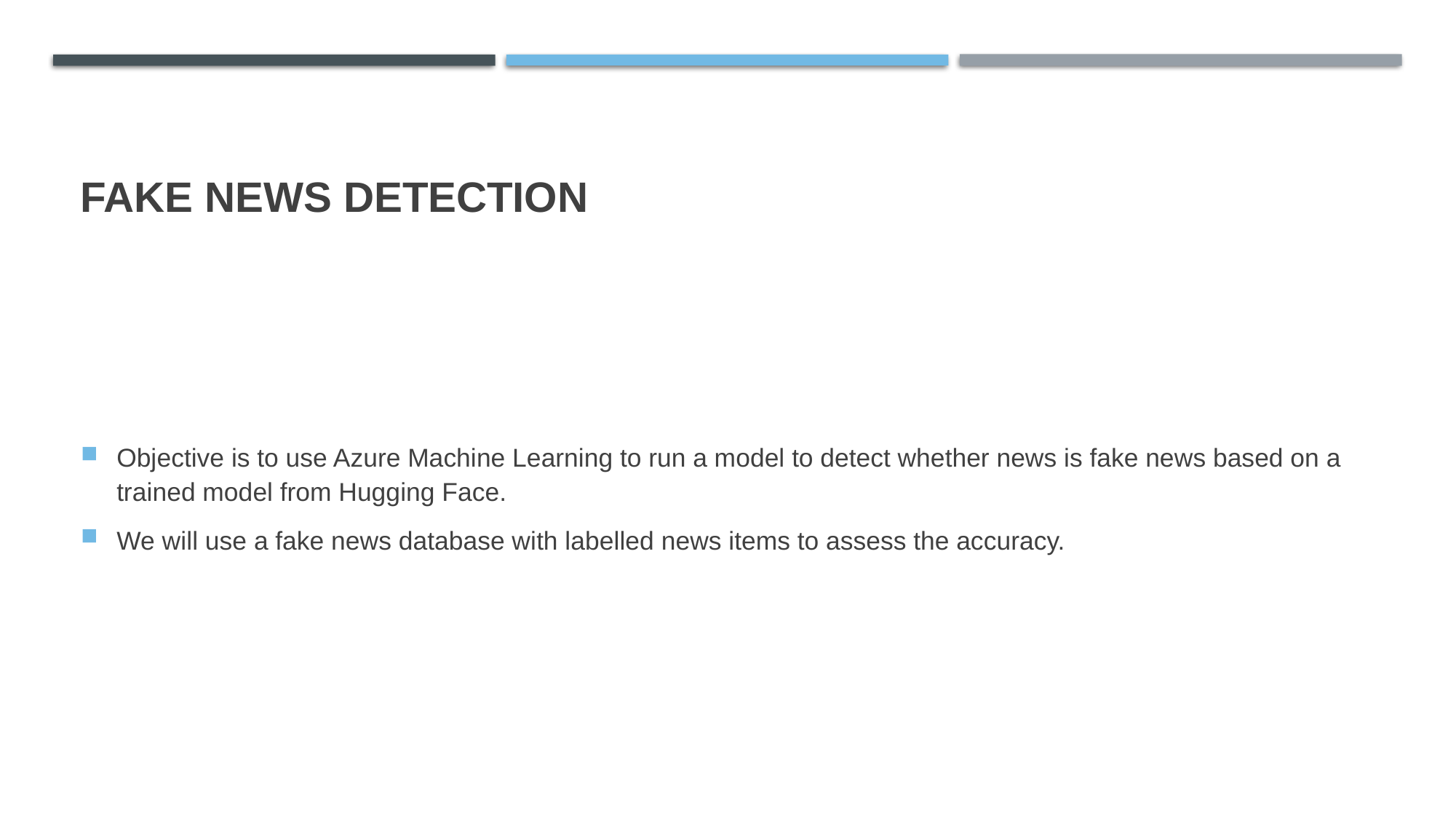

# Fake news detection
Objective is to use Azure Machine Learning to run a model to detect whether news is fake news based on a trained model from Hugging Face.
We will use a fake news database with labelled news items to assess the accuracy.